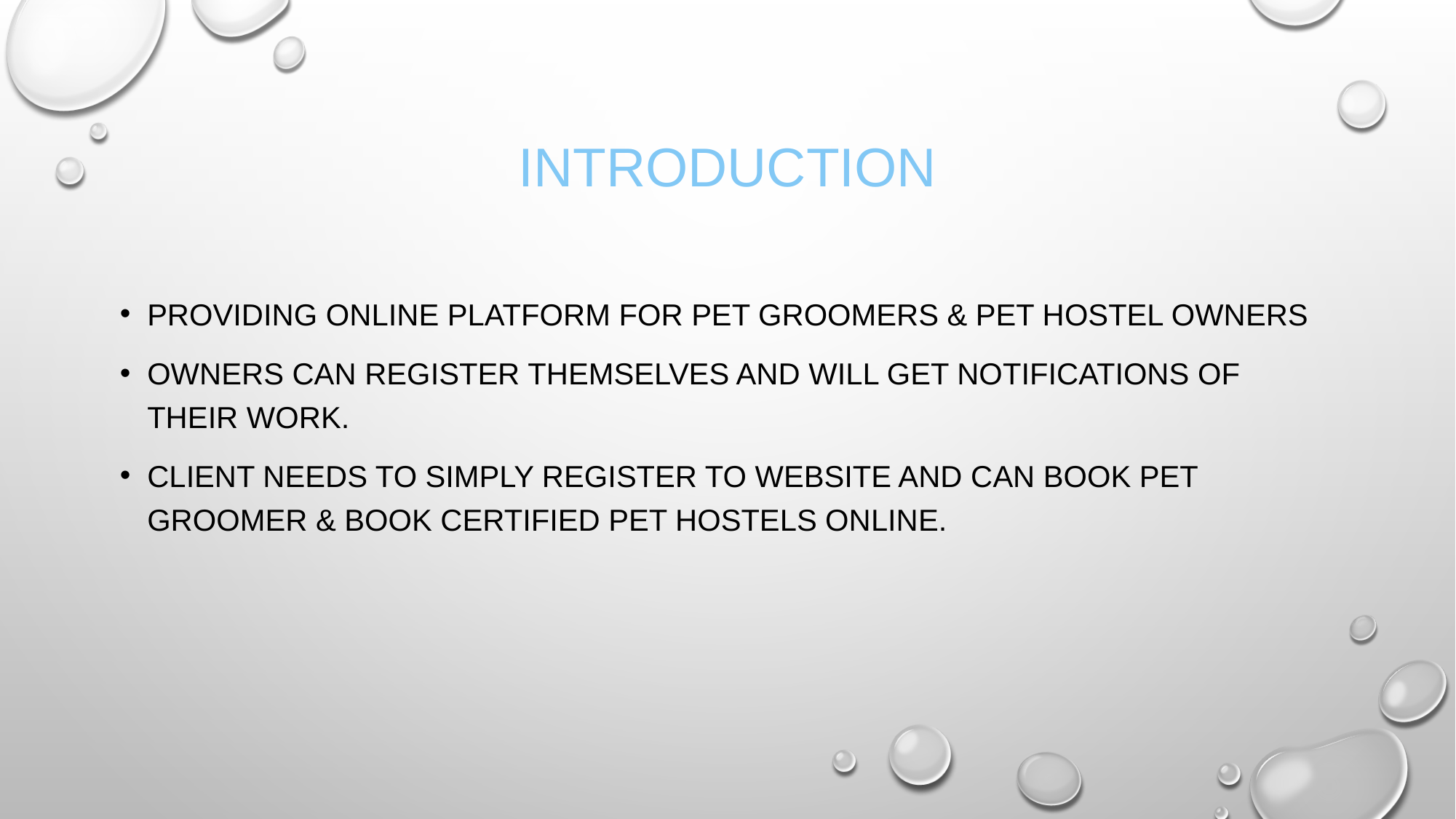

# Introduction
providing online platform for Pet Groomers & Pet Hostel owners
Owners can register themselves and will get notifications of their work.
client needs to simply register to website and can book pet groomer & book certified pet hostels online.